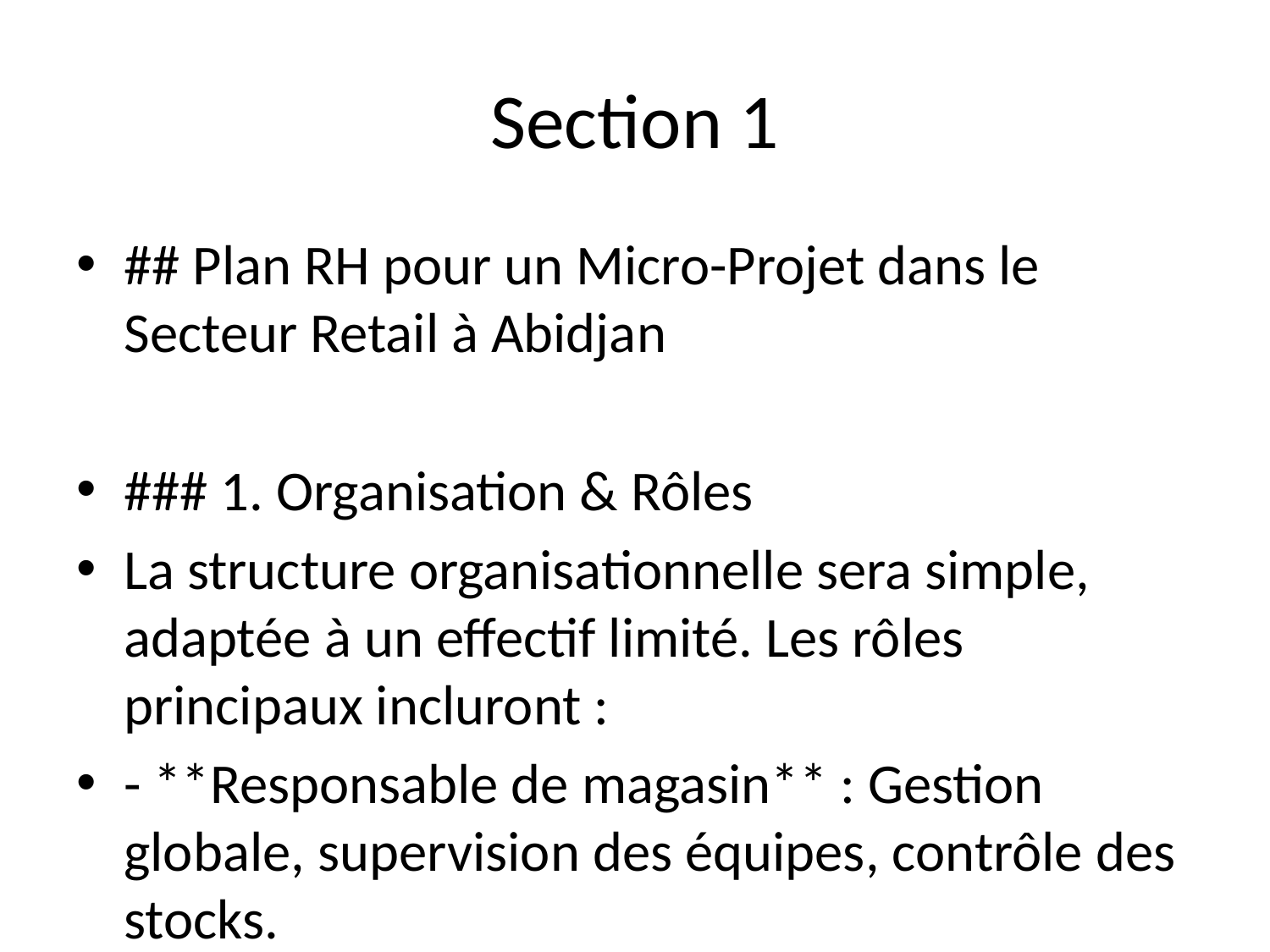

# Section 1
## Plan RH pour un Micro-Projet dans le Secteur Retail à Abidjan

### 1. Organisation & Rôles
La structure organisationnelle sera simple, adaptée à un effectif limité. Les rôles principaux incluront :
- **Responsable de magasin** : Gestion globale, supervision des équipes, contrôle des stocks.
- **Vendeurs polyvalents** : Accueil client, vente, gestion des caisses, réapprovisionnement.
- **Assistant logistique** : Gestion des livraisons et des stocks, coordination avec les fournisseurs.

Chaque employé devra être polyvalent afin de pouvoir occuper plusieurs fonctions selon les besoins, notamment lors des périodes de forte affluence.

### 2. Effectifs & Profilage
Pour un micro-projet, un effectif de 5-10 personnes est recommandé. Les compétences recherchées incluent :
- **Service client** : Capacité à interagir avec les clients de manière positive.
- **Gestion des ventes** : Compréhension des techniques de vente et de marketing.
- **Logistique** : Notions de gestion des stocks et de dis